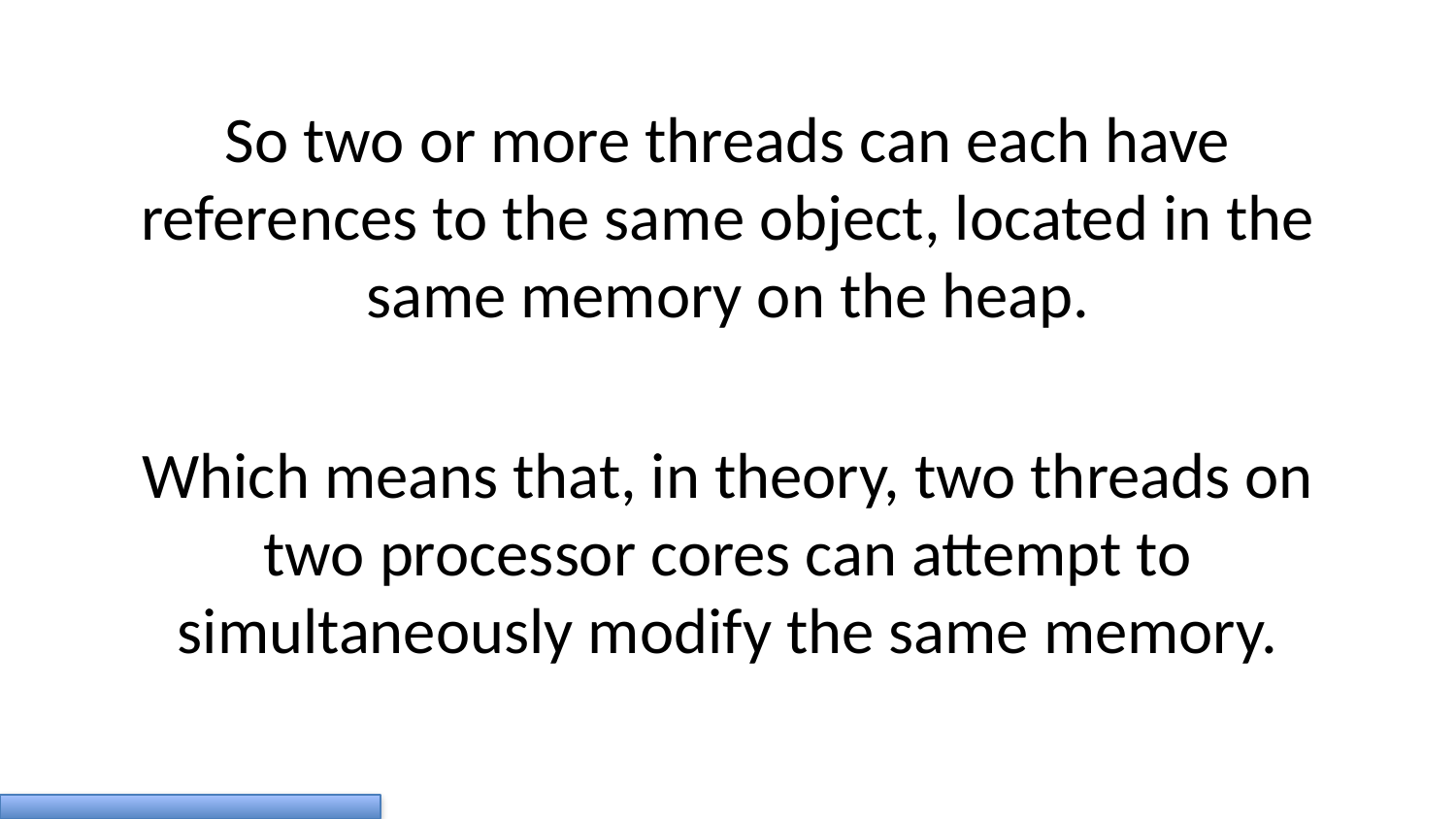

So two or more threads can each have references to the same object, located in the same memory on the heap.

Which means that, in theory, two threads on two processor cores can attempt to simultaneously modify the same memory.